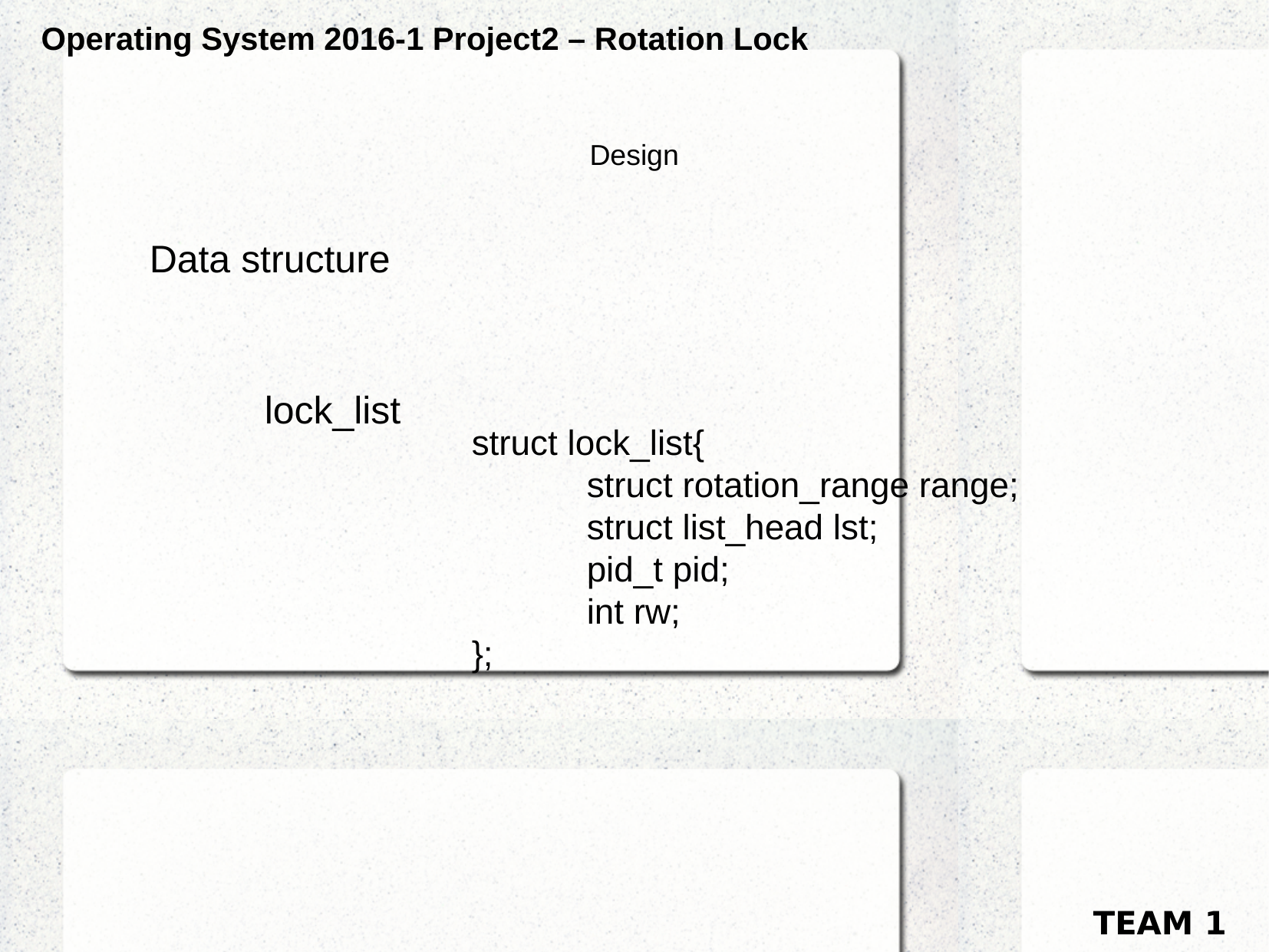

Operating System 2016-1 Project2 – Rotation Lock
Design
Data structure
lock_list

struct lock_list{
	struct rotation_range range;
	struct list_head lst;
	pid_t pid;
	int rw;
};
TEAM 1